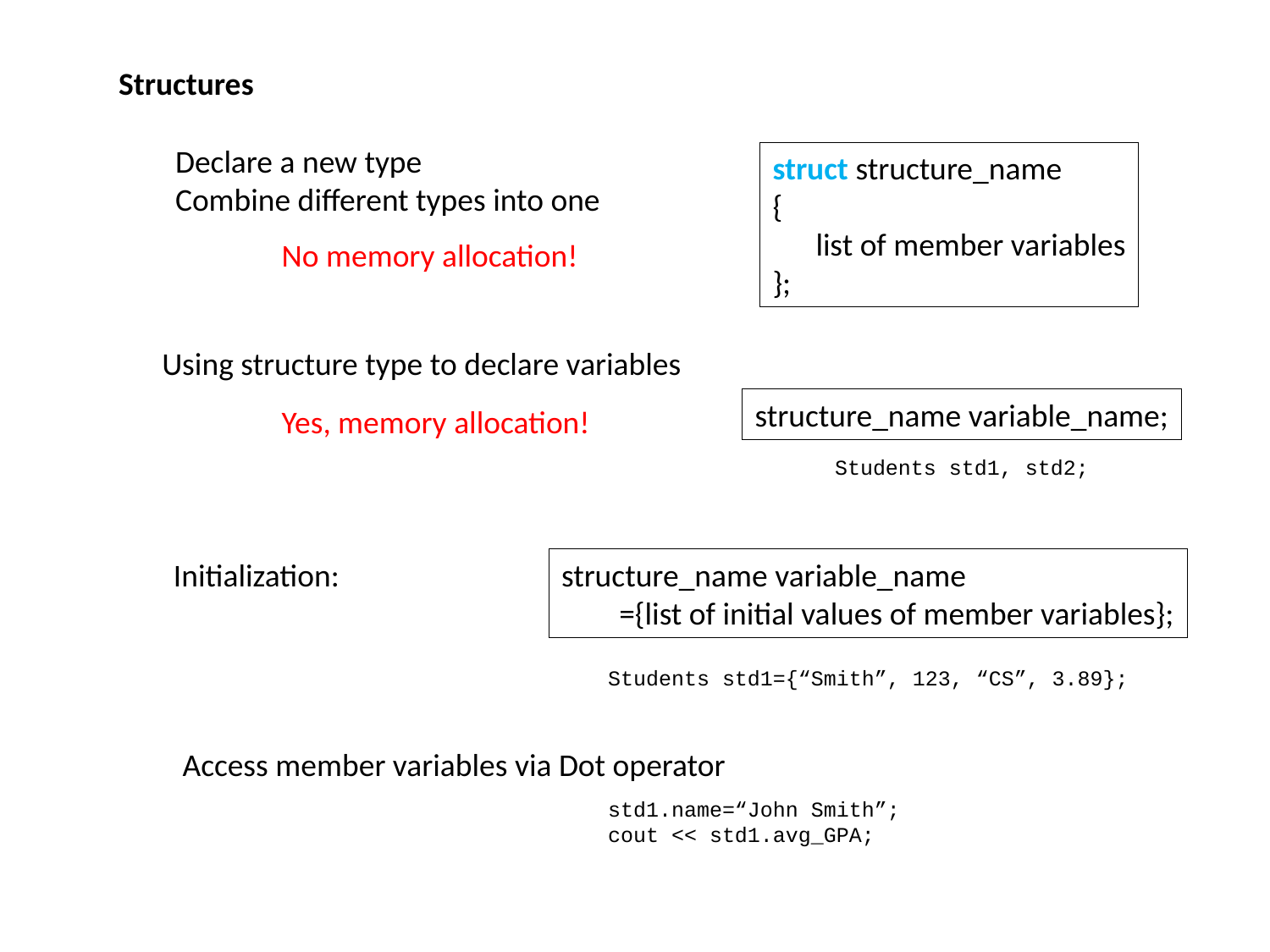

Structures
Declare a new type
Combine different types into one
struct structure_name
{
      list of member variables
};
No memory allocation!
Using structure type to declare variables
structure_name variable_name;
Yes, memory allocation!
Students std1, std2;
Initialization:
structure_name variable_name
        ={list of initial values of member variables};
Students std1={“Smith”, 123, “CS”, 3.89};
Access member variables via Dot operator
std1.name=“John Smith”;
cout << std1.avg_GPA;